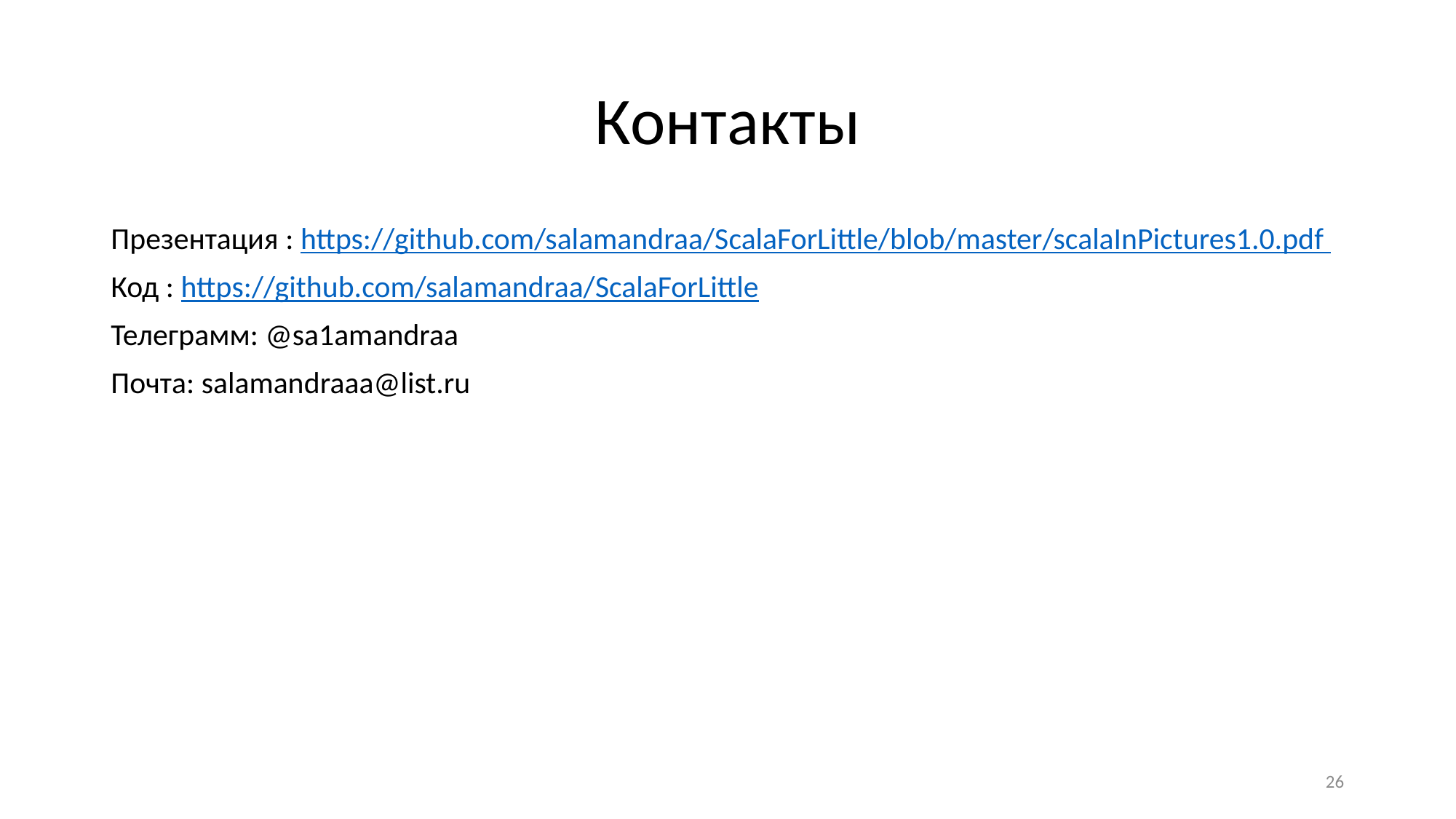

# Контакты
Презентация : https://github.com/salamandraa/ScalaForLittle/blob/master/scalaInPictures1.0.pdf
Код : https://github.com/salamandraa/ScalaForLittle
Телеграмм: @sa1amandraa
Почта: salamandraaa@list.ru

26